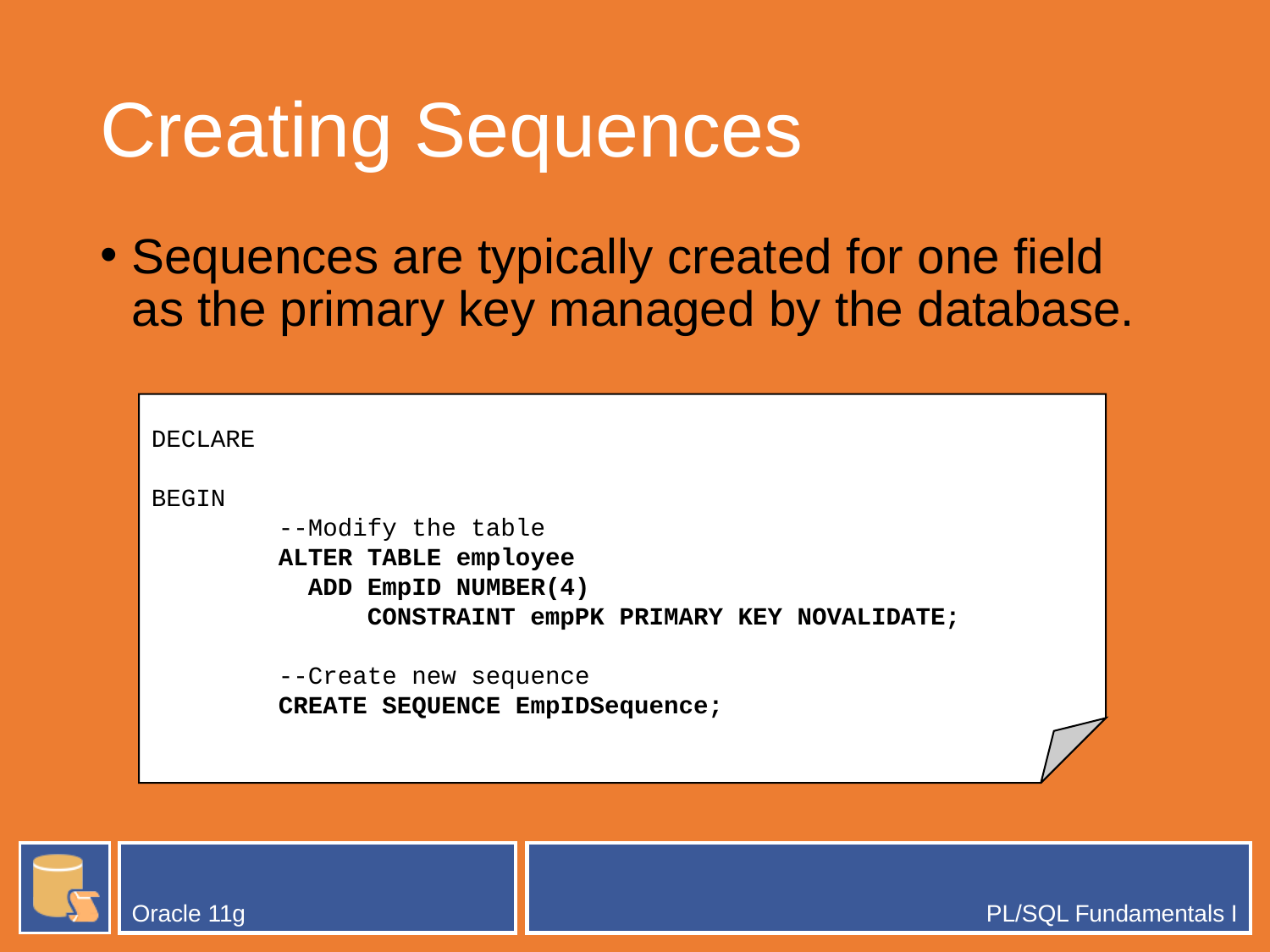

# Creating Sequences
Sequences are typically created for one field as the primary key managed by the database.

DECLARE

BEGIN
	--Modify the table
	ALTER TABLE employee
	  ADD EmpID NUMBER(4)
	      CONSTRAINT empPK PRIMARY KEY NOVALIDATE;

	--Create new sequence
	CREATE SEQUENCE EmpIDSequence;